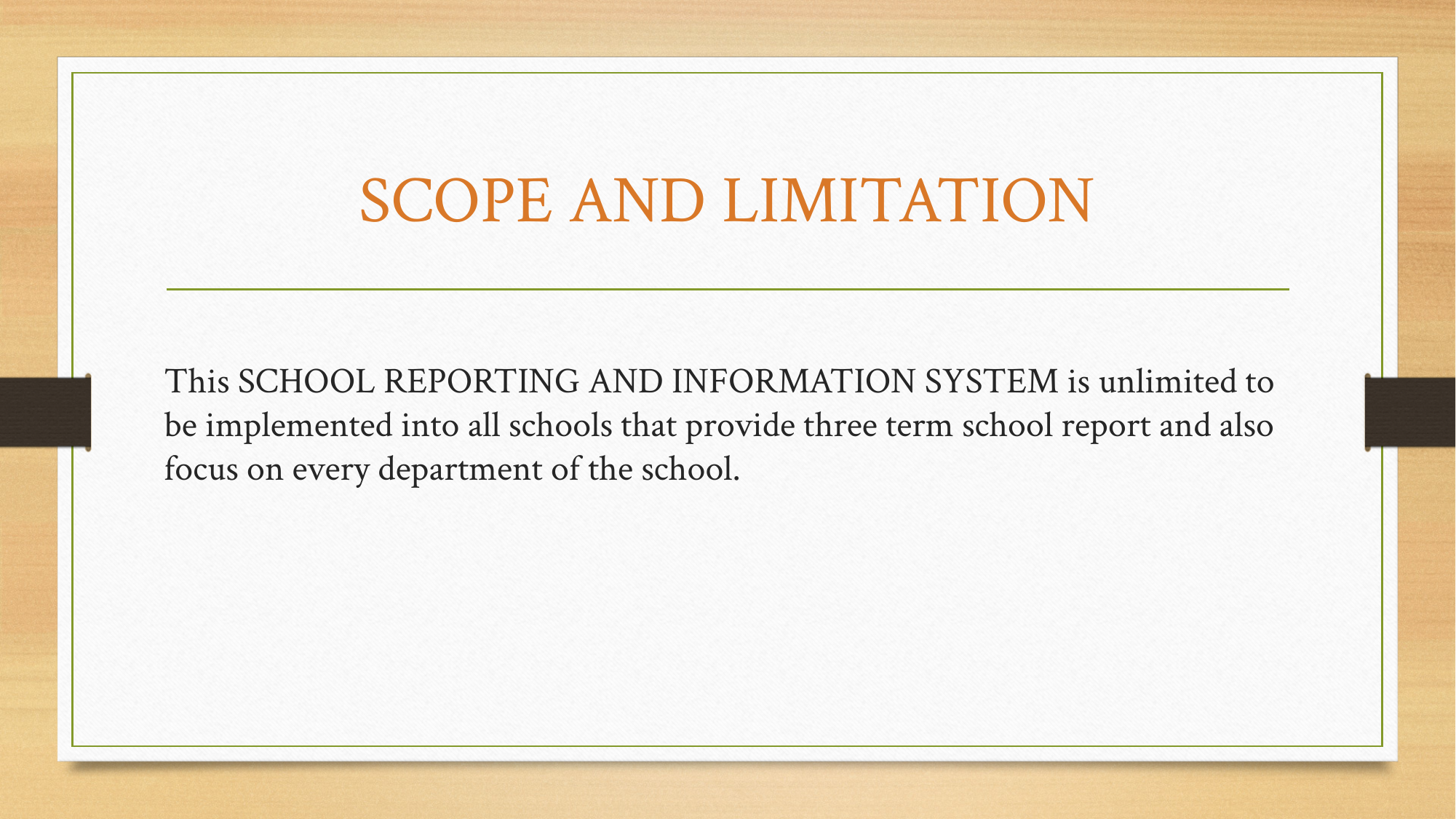

# SCOPE AND LIMITATION
This SCHOOL REPORTING AND INFORMATION SYSTEM is unlimited to be implemented into all schools that provide three term school report and also focus on every department of the school.